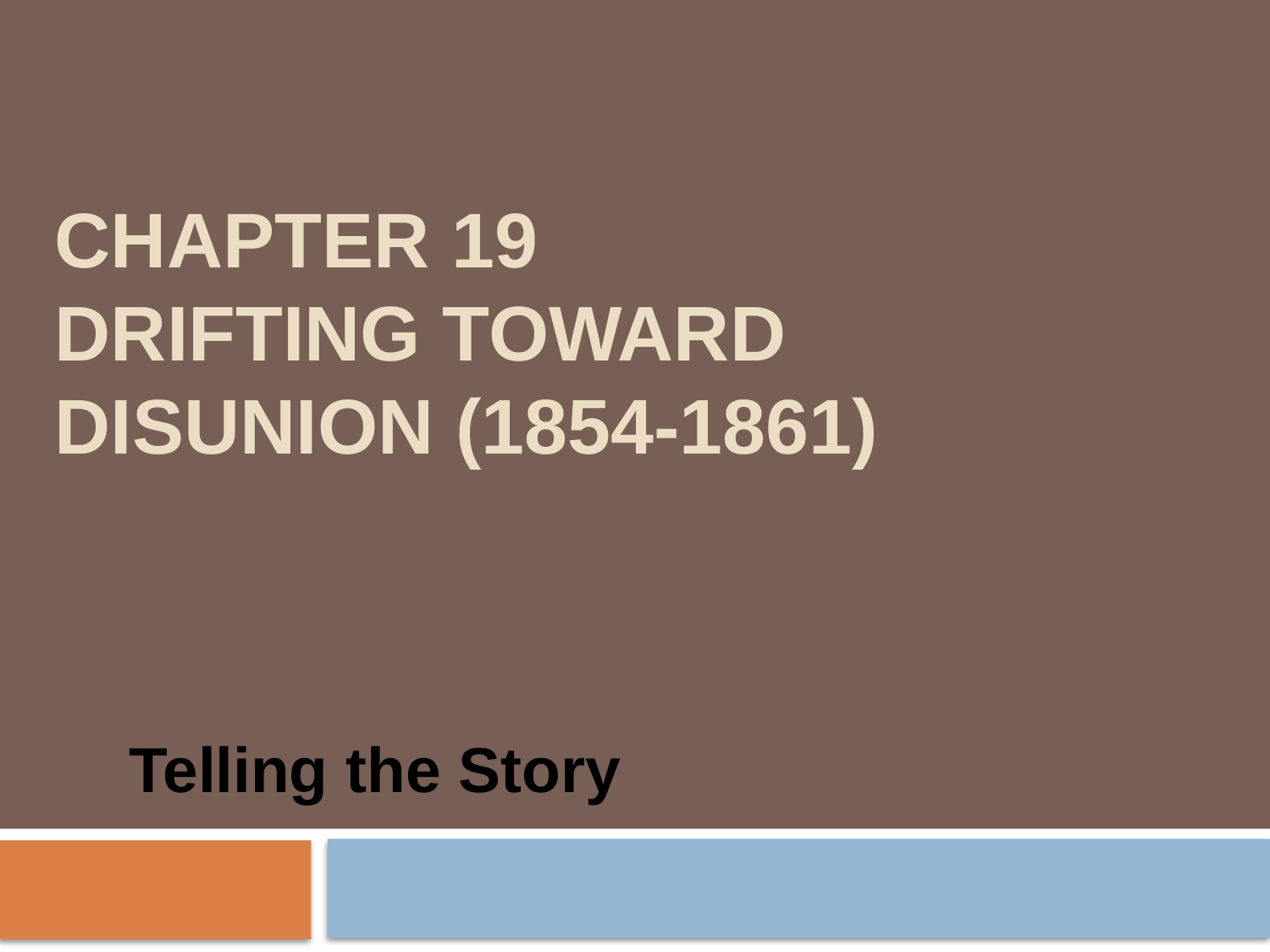

# Chapter 19 Drifting toward disunion (1854-1861)
Telling the Story